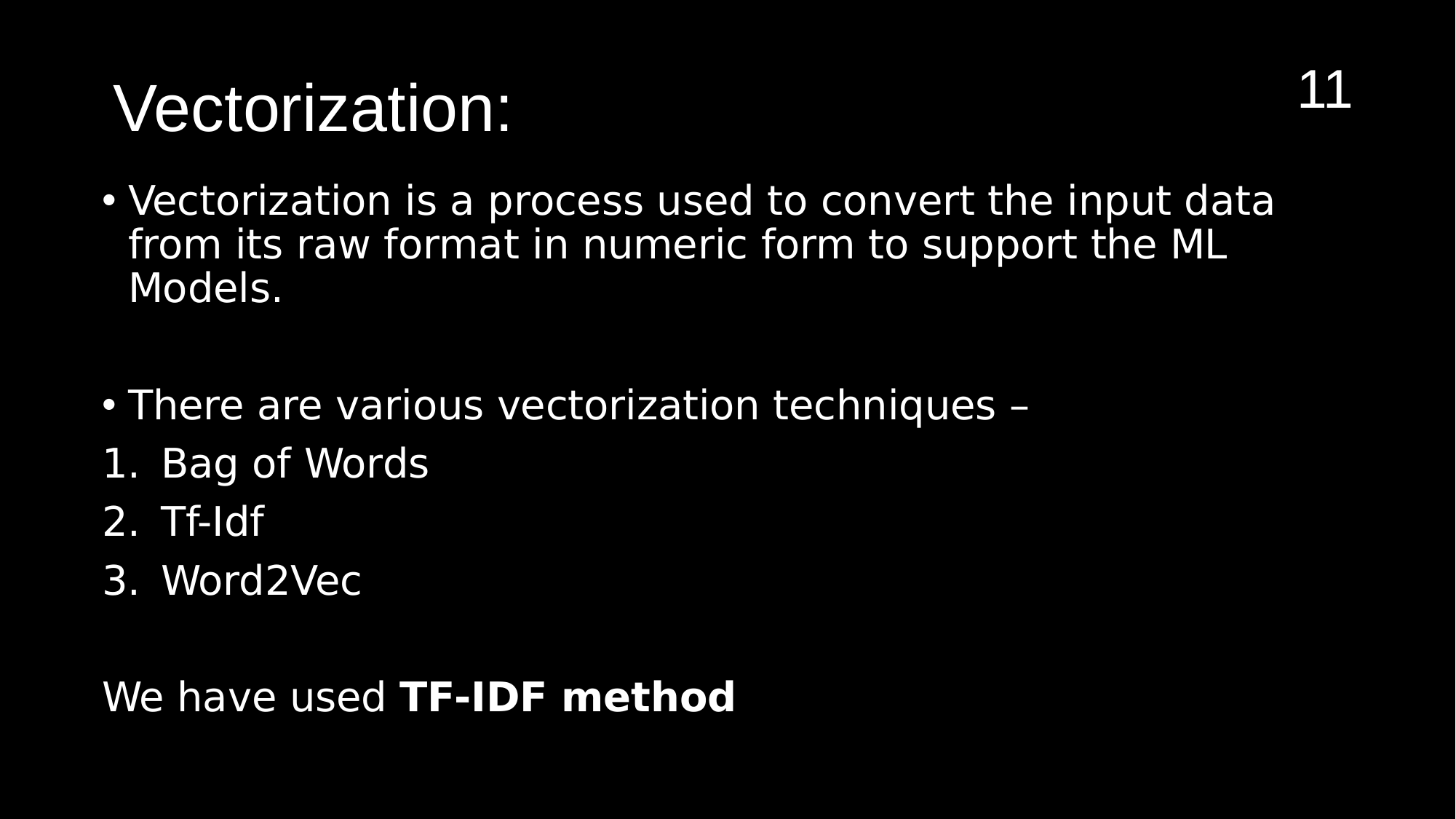

11
# Vectorization:
Vectorization is a process used to convert the input data from its raw format in numeric form to support the ML Models.

There are various vectorization techniques –
Bag of Words
Tf-Idf
Word2Vec

We have used TF-IDF method